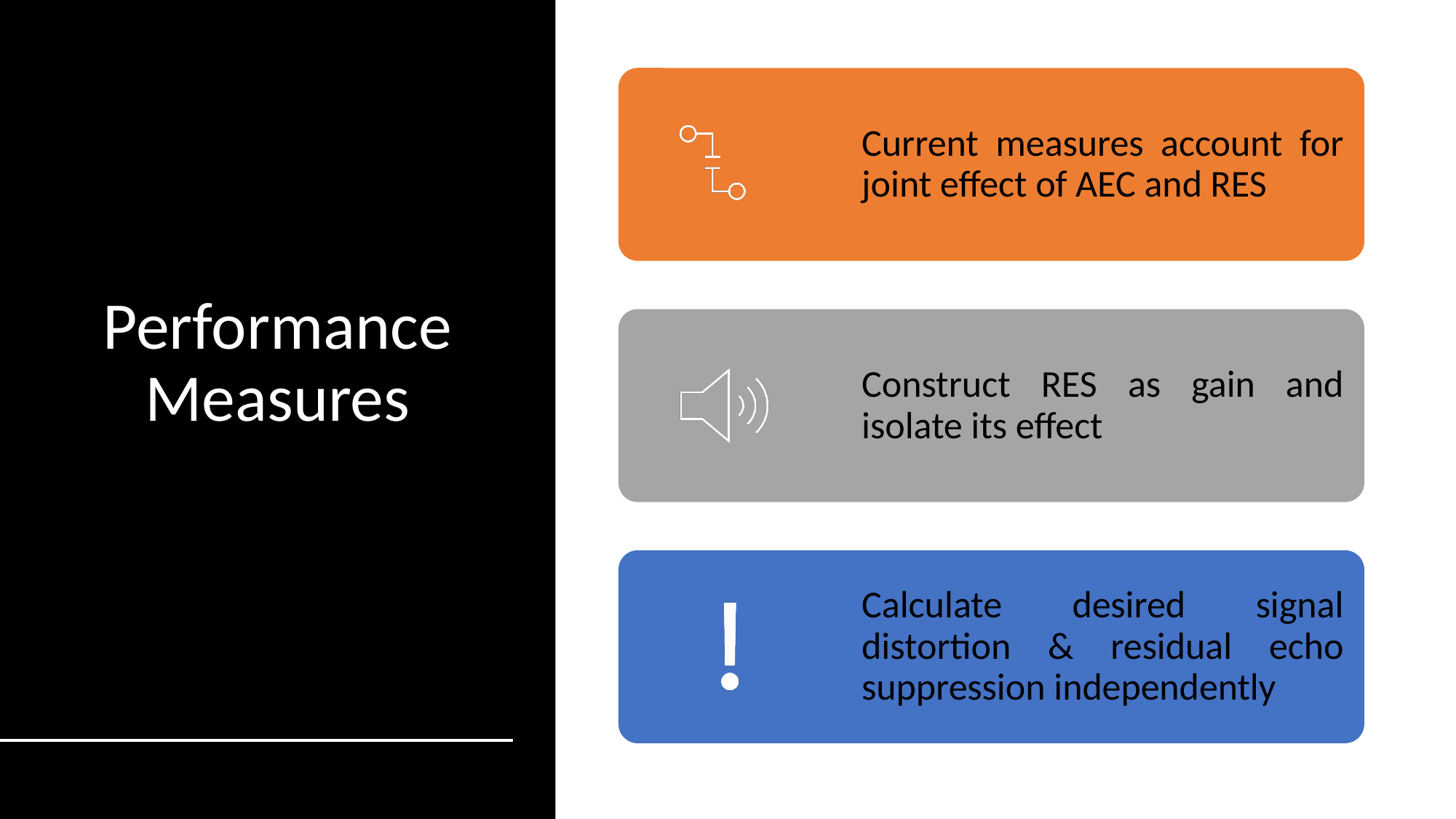

# Performance Measures
Current measures account for joint effect of AEC and RES
Construct RES as gain and isolate its effect
Calculate desired signal distortion & residual echo suppression independently